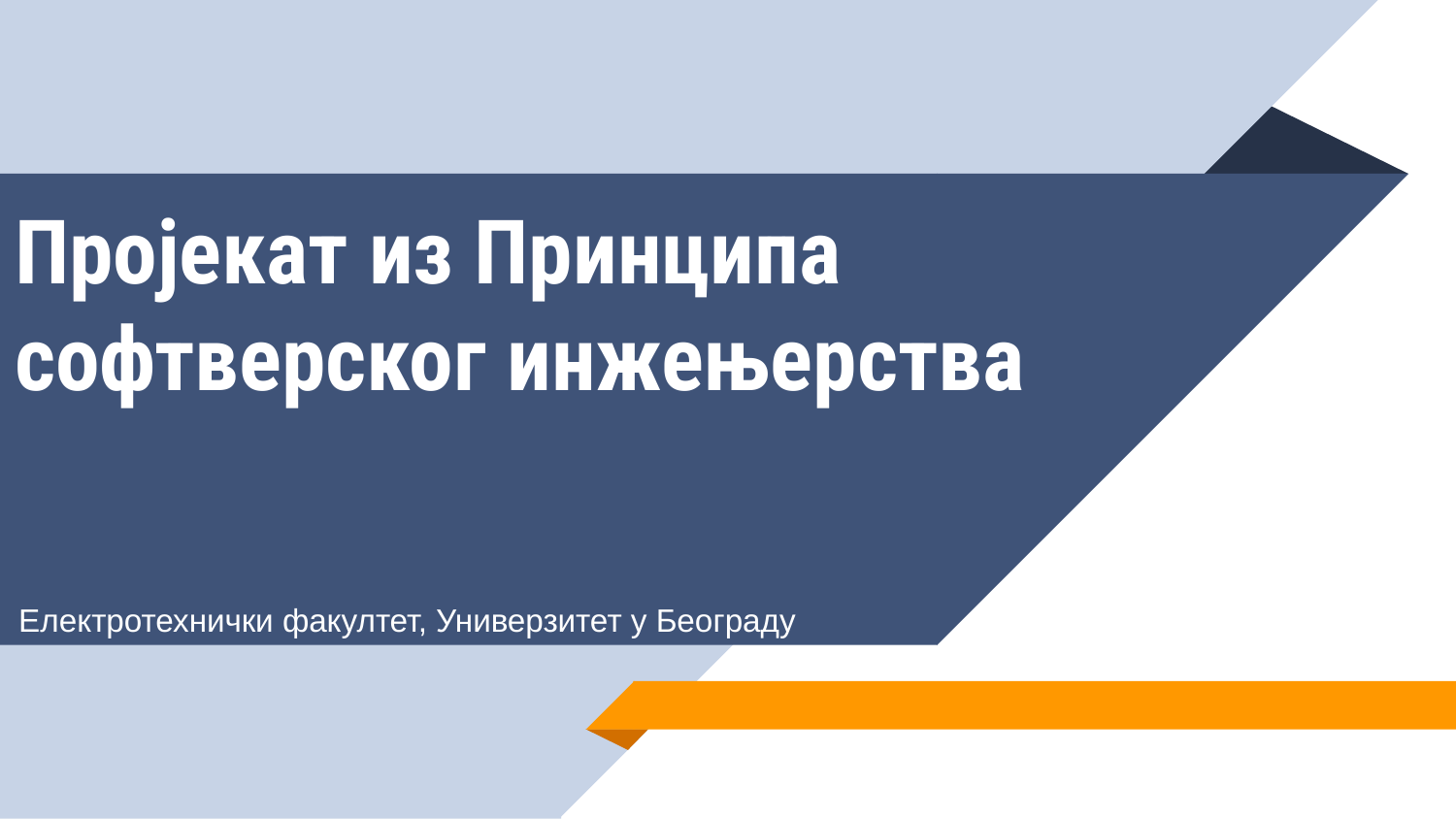

# Пројекат из Принципа софтверског инжењерства
Електротехнички факултет, Универзитет у Београду